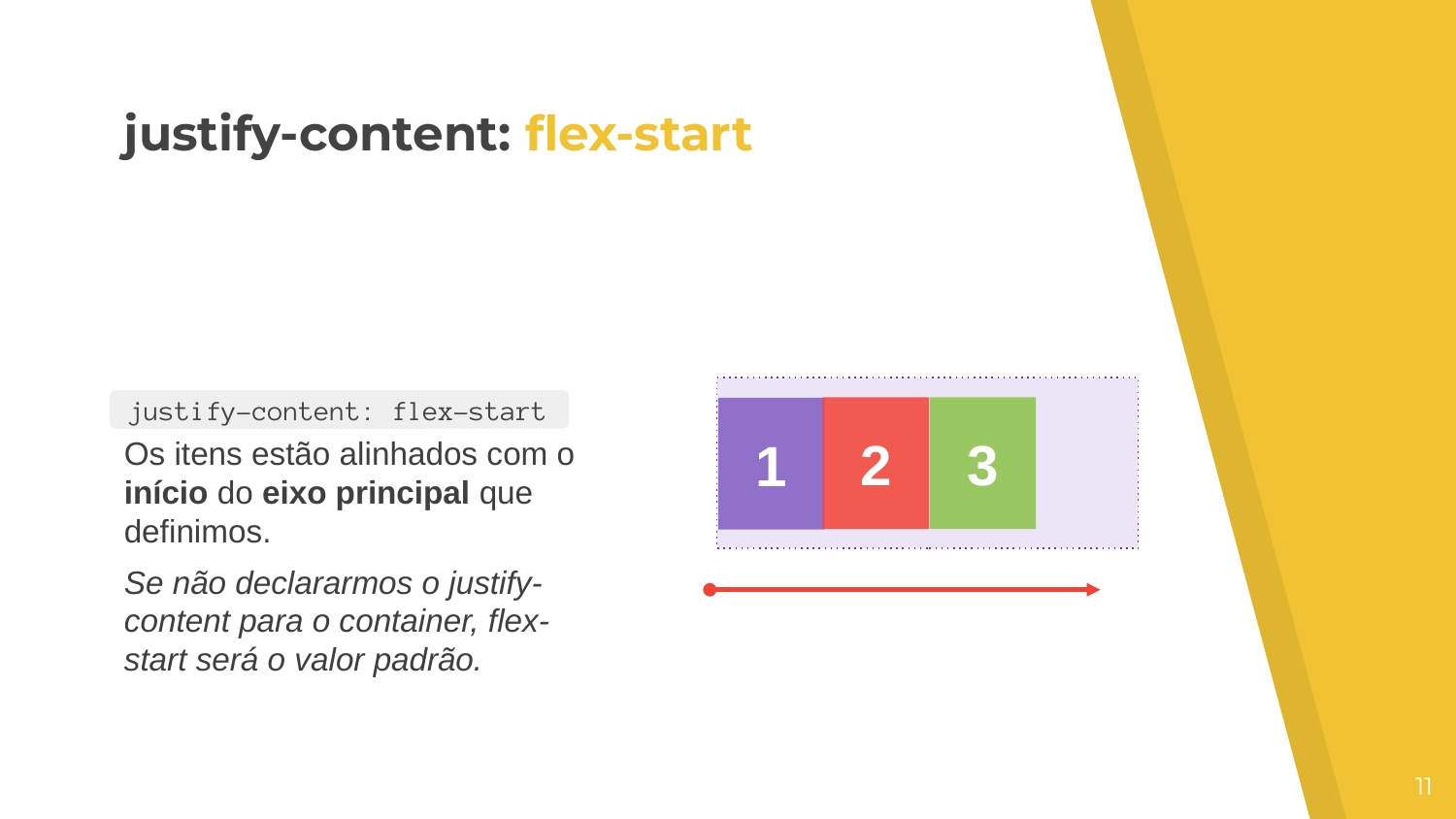

justify-content: flex-start

Os itens estão alinhados com o início do eixo principal que definimos.
Se não declararmos o justify-content para o container, flex-start será o valor padrão.

justify-content: flex-start
2
3
1
11